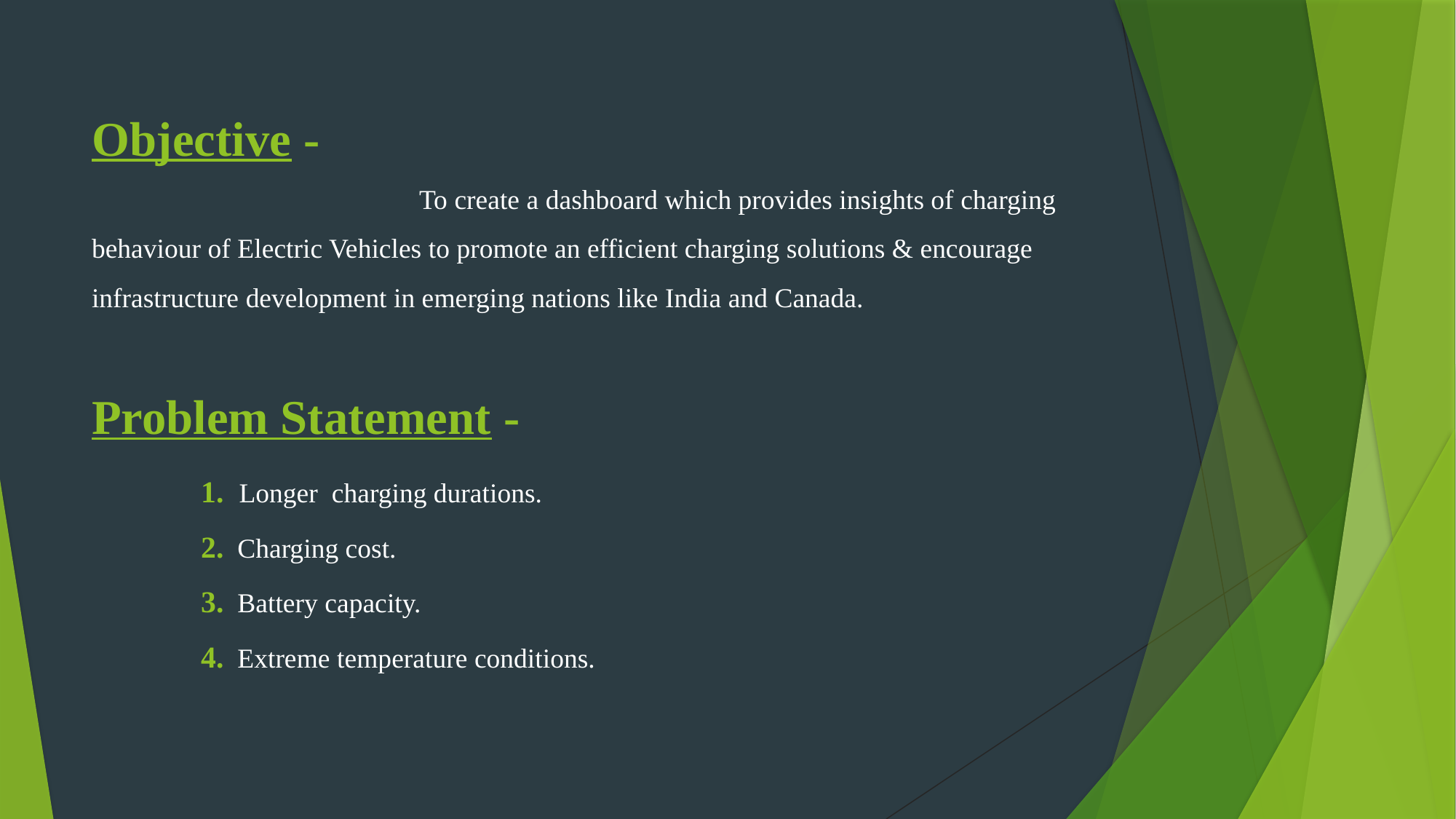

# Objective - To create a dashboard which provides insights of charging behaviour of Electric Vehicles to promote an efficient charging solutions & encourage infrastructure development in emerging nations like India and Canada. Problem Statement - 1.  Longer  charging durations. 2.  Charging cost. 3.  Battery capacity. 4.  Extreme temperature conditions.